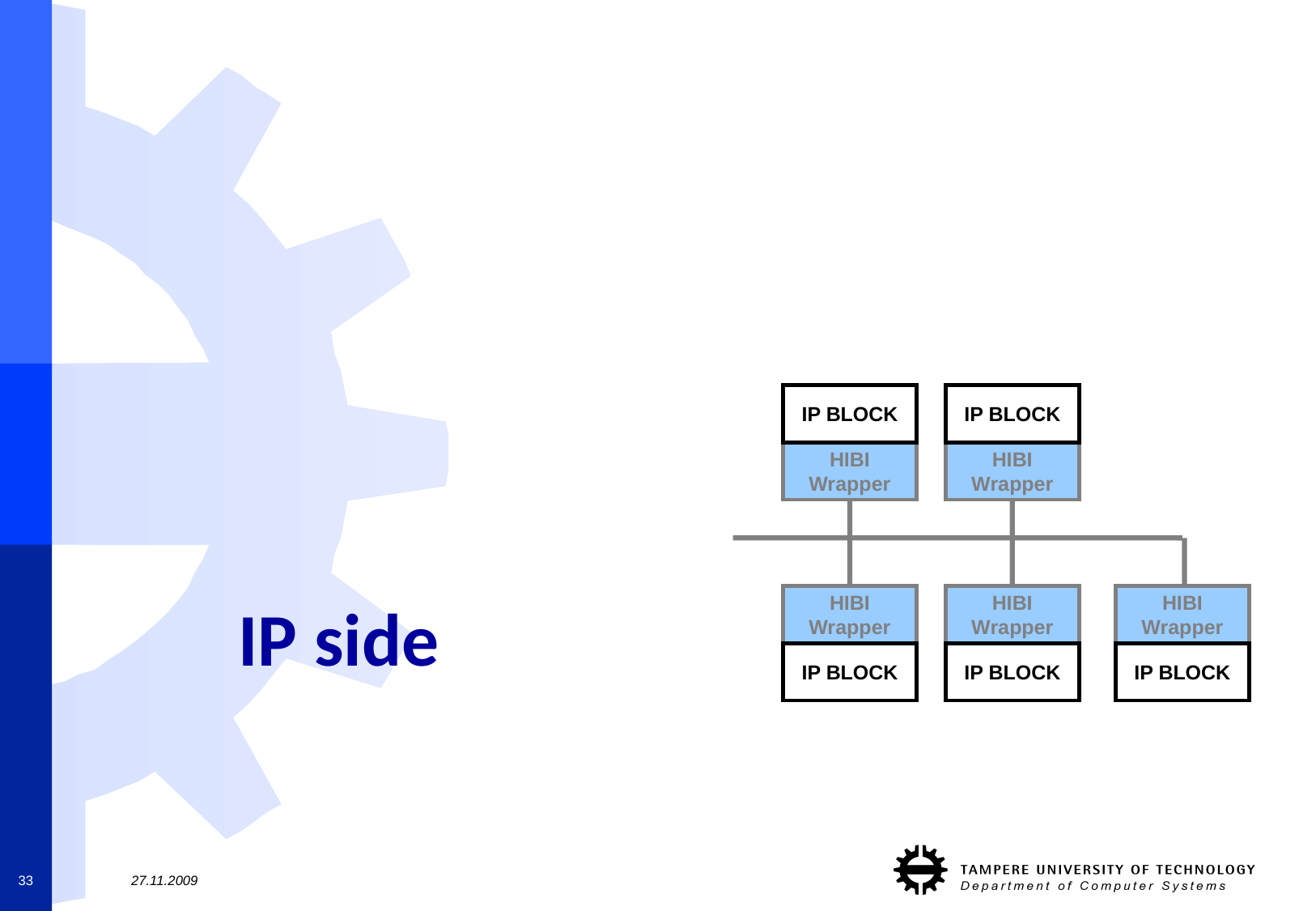

IP BLOCK
HIBI
Wrapper
IP BLOCK
HIBI
Wrapper

HIBI
Wrapper
IP BLOCK
HIBI
Wrapper
IP BLOCK
HIBI
Wrapper
IP BLOCK

# IP side
33
27.11.2009